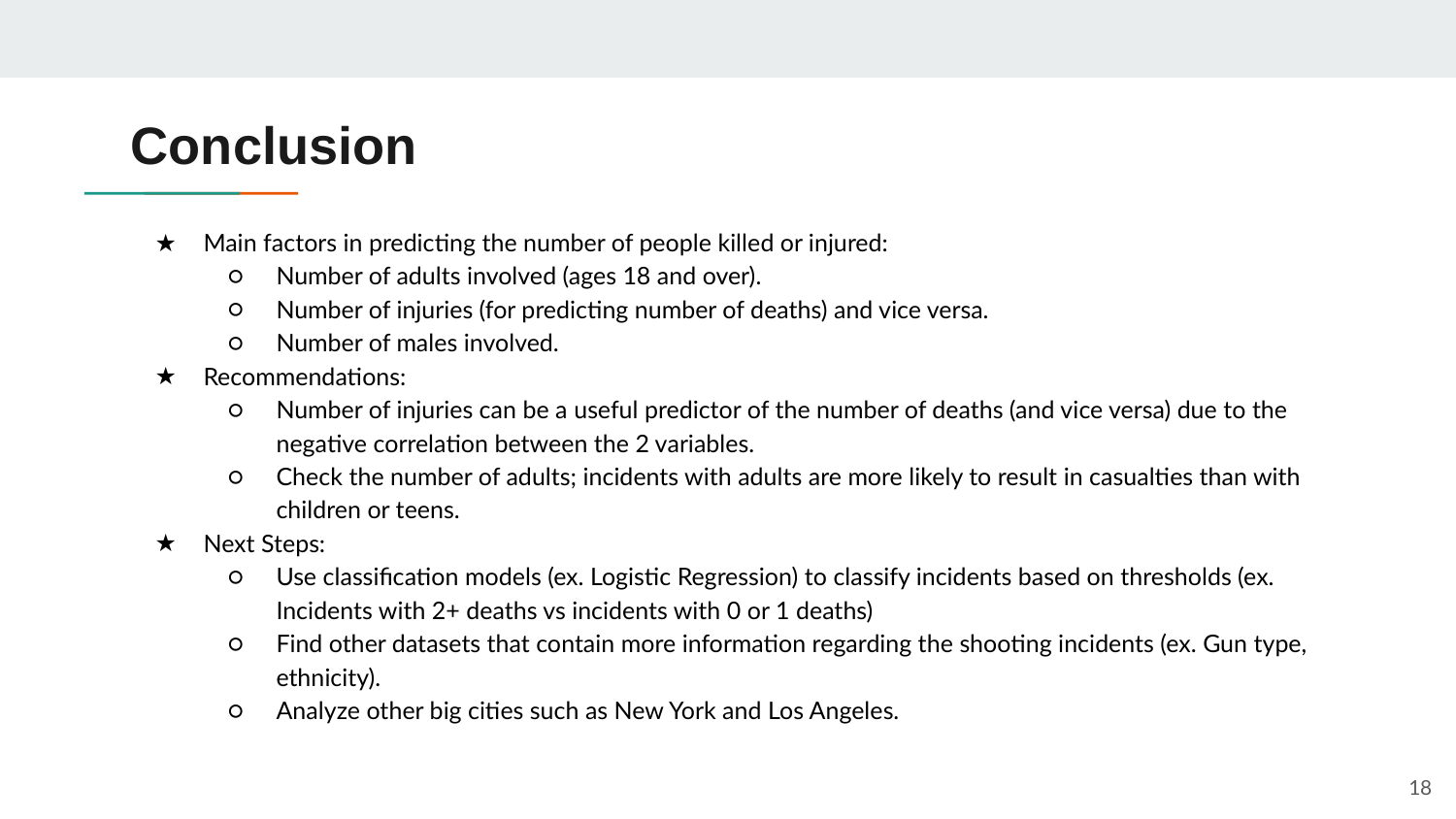

# Conclusion
Main factors in predicting the number of people killed or injured:
Number of adults involved (ages 18 and over).
Number of injuries (for predicting number of deaths) and vice versa.
Number of males involved.
Recommendations:
Number of injuries can be a useful predictor of the number of deaths (and vice versa) due to the negative correlation between the 2 variables.
Check the number of adults; incidents with adults are more likely to result in casualties than with children or teens.
Next Steps:
Use classification models (ex. Logistic Regression) to classify incidents based on thresholds (ex. Incidents with 2+ deaths vs incidents with 0 or 1 deaths)
Find other datasets that contain more information regarding the shooting incidents (ex. Gun type, ethnicity).
Analyze other big cities such as New York and Los Angeles.
18